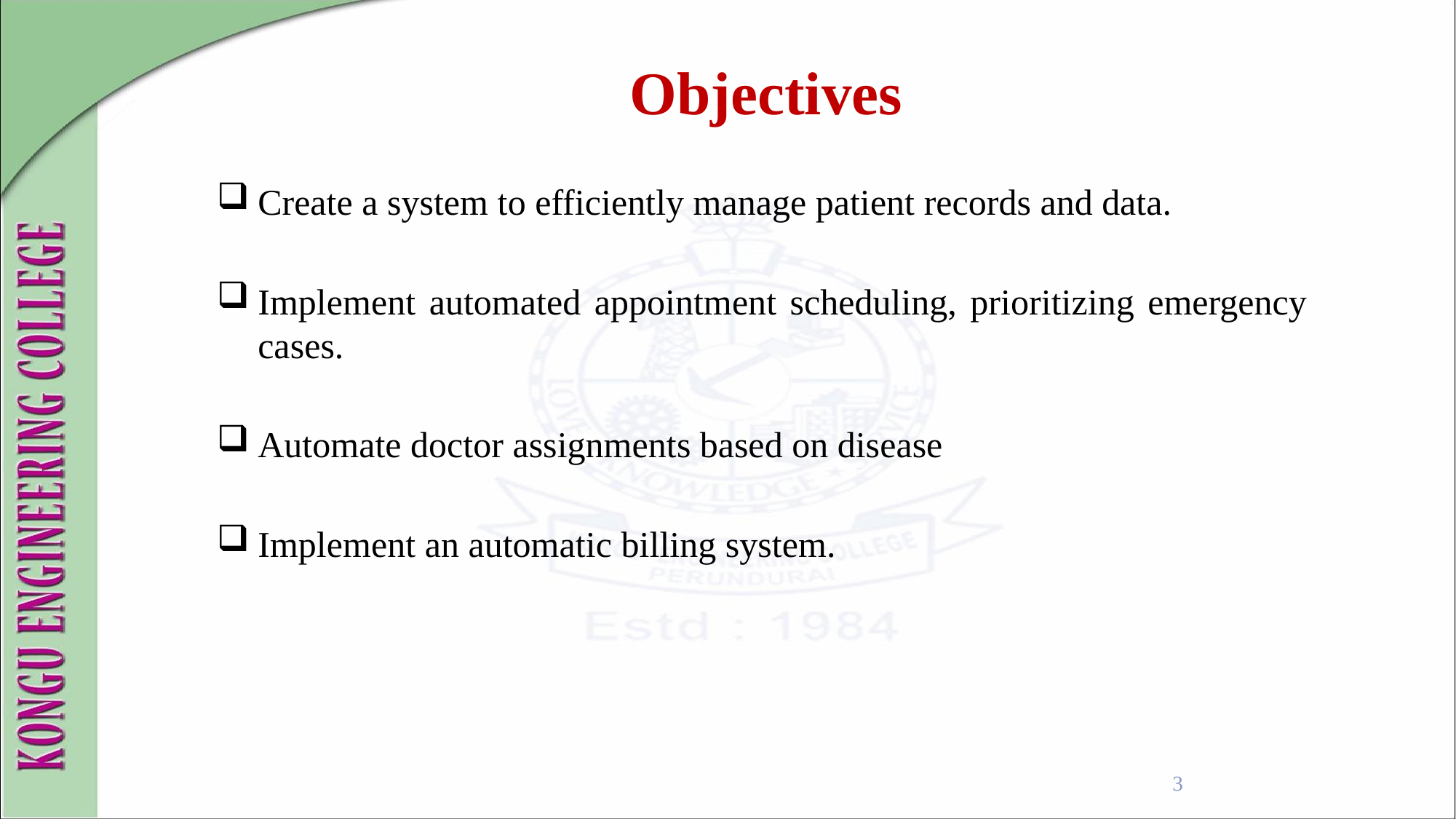

Objectives
Create a system to efficiently manage patient records and data.

Implement automated appointment scheduling, prioritizing emergency cases.

Automate doctor assignments based on disease

Implement an automatic billing system.

3